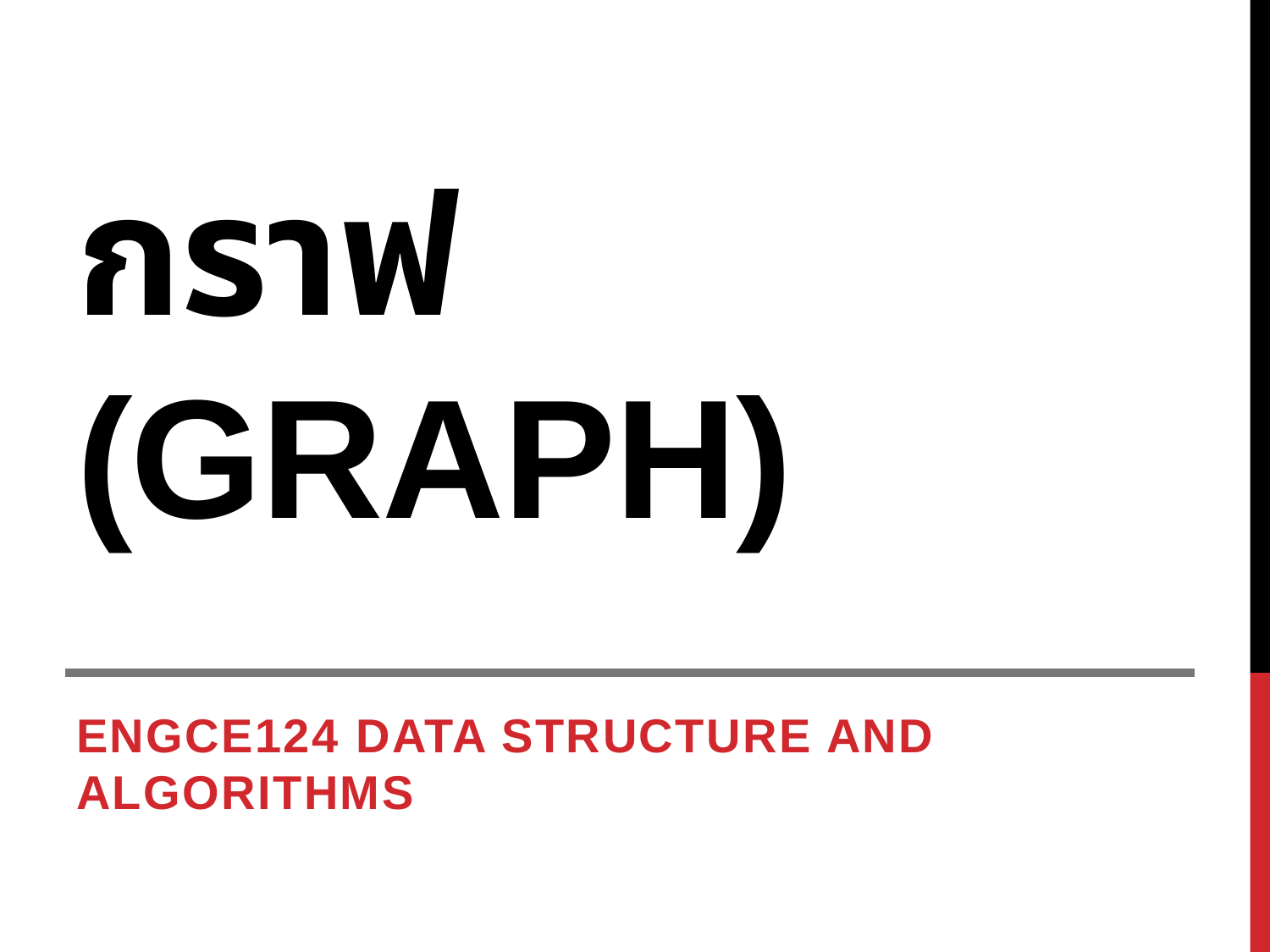

# กราฟ (graph)
Engce124 data structure and algorithms